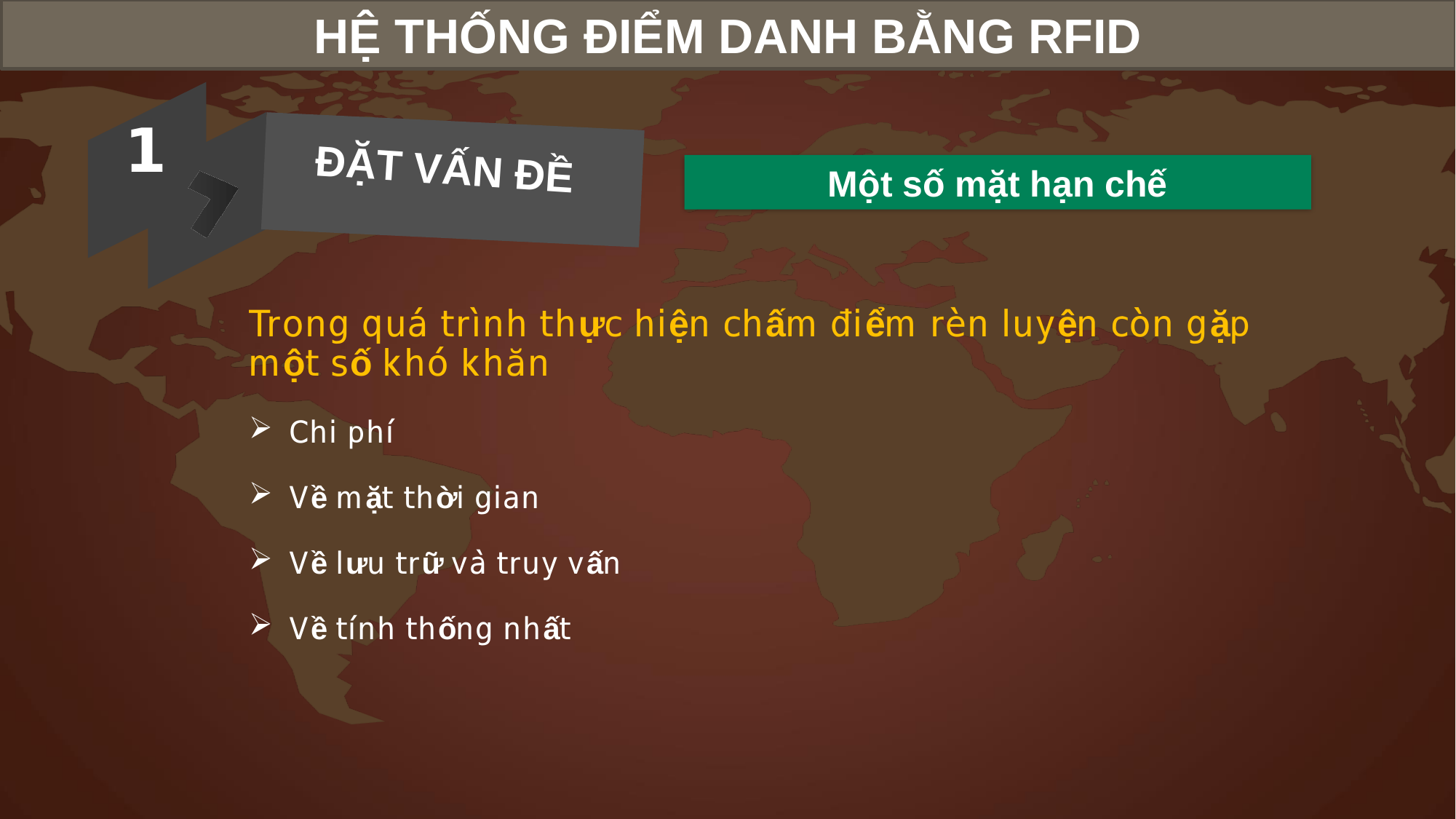

HỆ THỐNG ĐIỂM DANH BẰNG RFID

1
ĐẶT VẤN ĐỀ
Một số mặt hạn chế
Trong quá trình thực hiện chấm điểm rèn luyện còn gặp một số khó khăn

Chi phí

Về mặt thời gian

Về lưu trữ và truy vấn

Về tính thống nhất